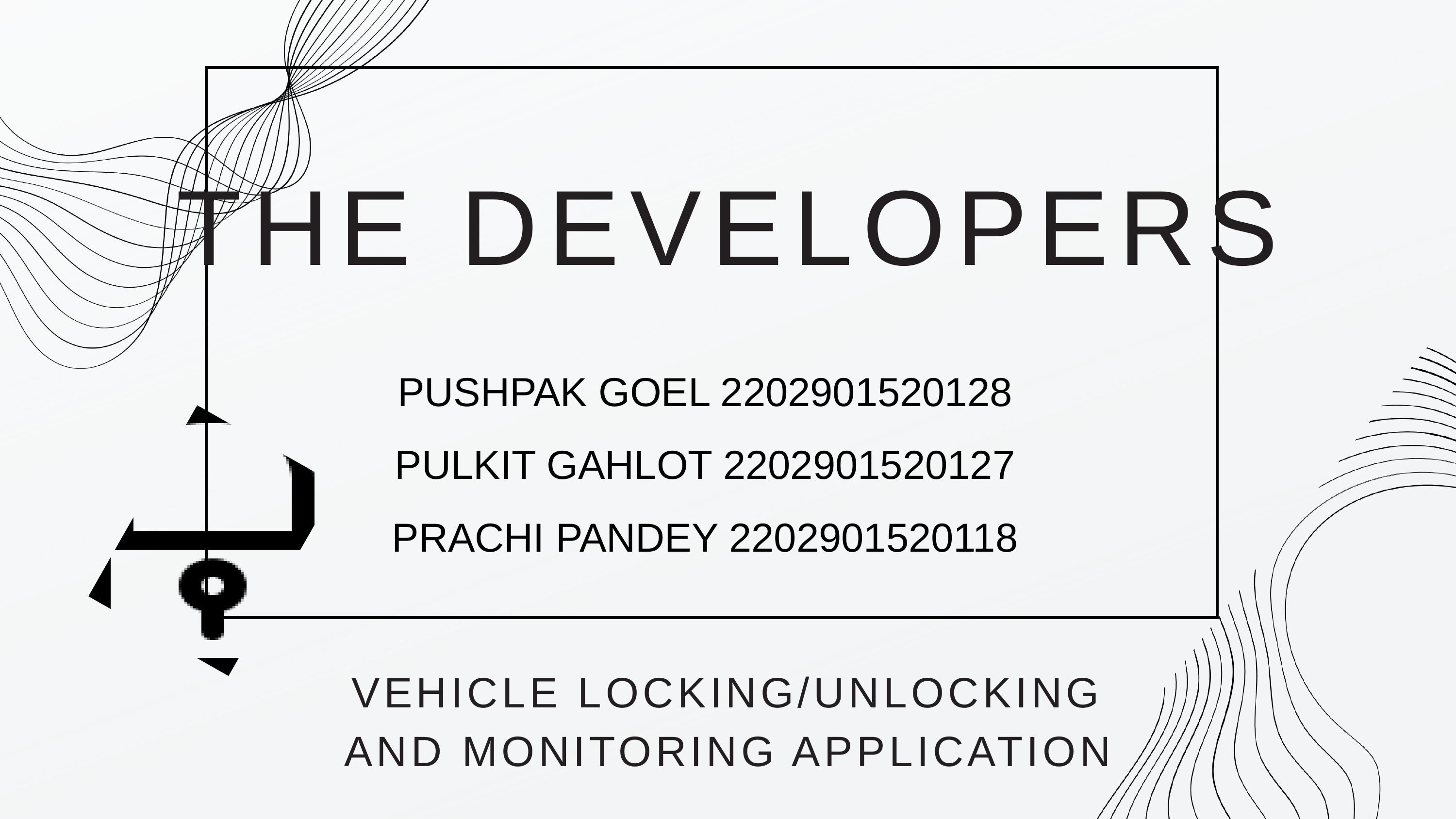

THE DEVELOPERS
PUSHPAK GOEL 2202901520128
PULKIT GAHLOT 2202901520127
PRACHI PANDEY 2202901520118

VEHICLE LOCKING/UNLOCKING AND MONITORING APPLICATION